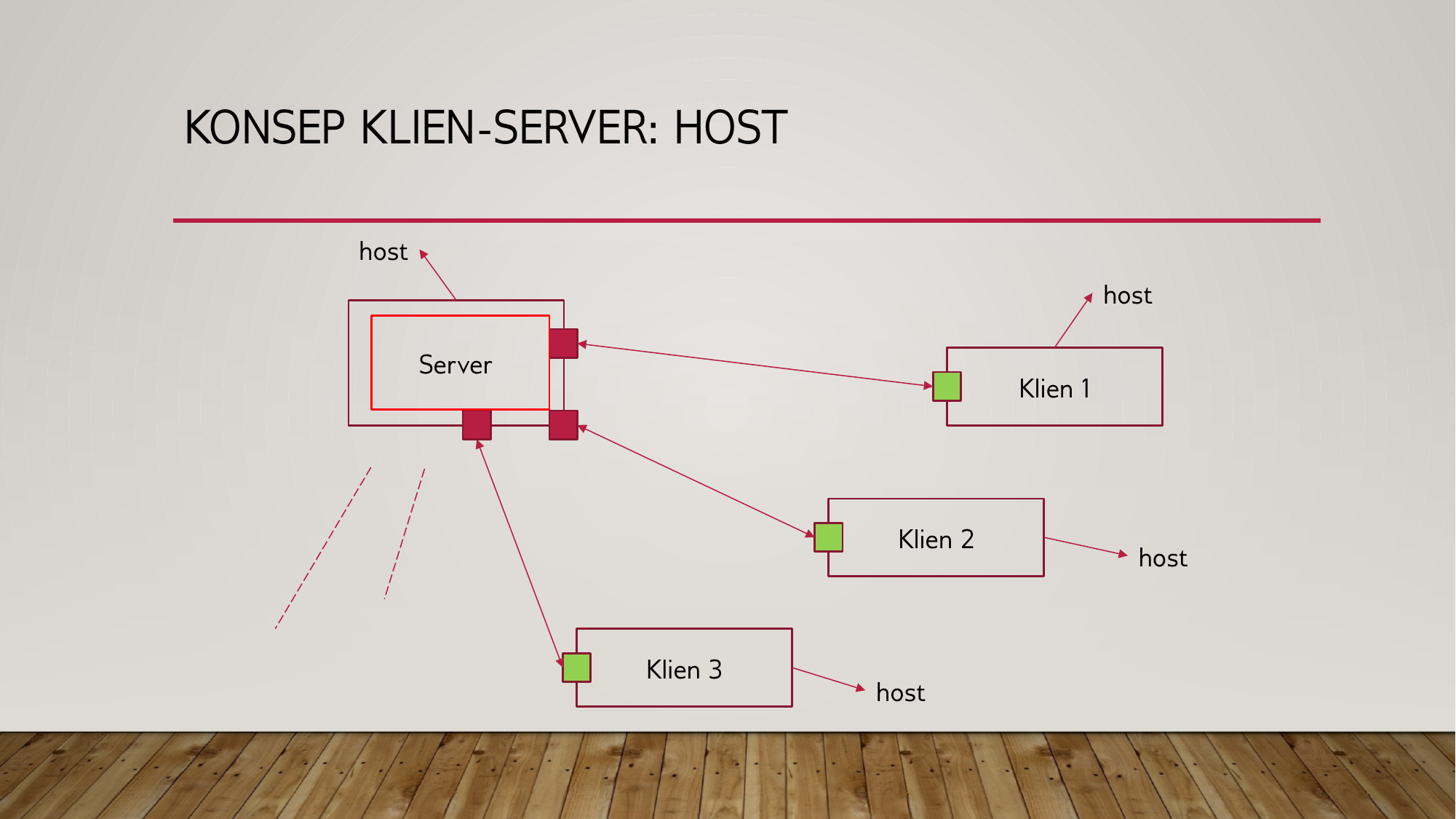

# Konsep klien-server: host
host
host
Server

Klien 1

Klien 2

host
Klien 3

host